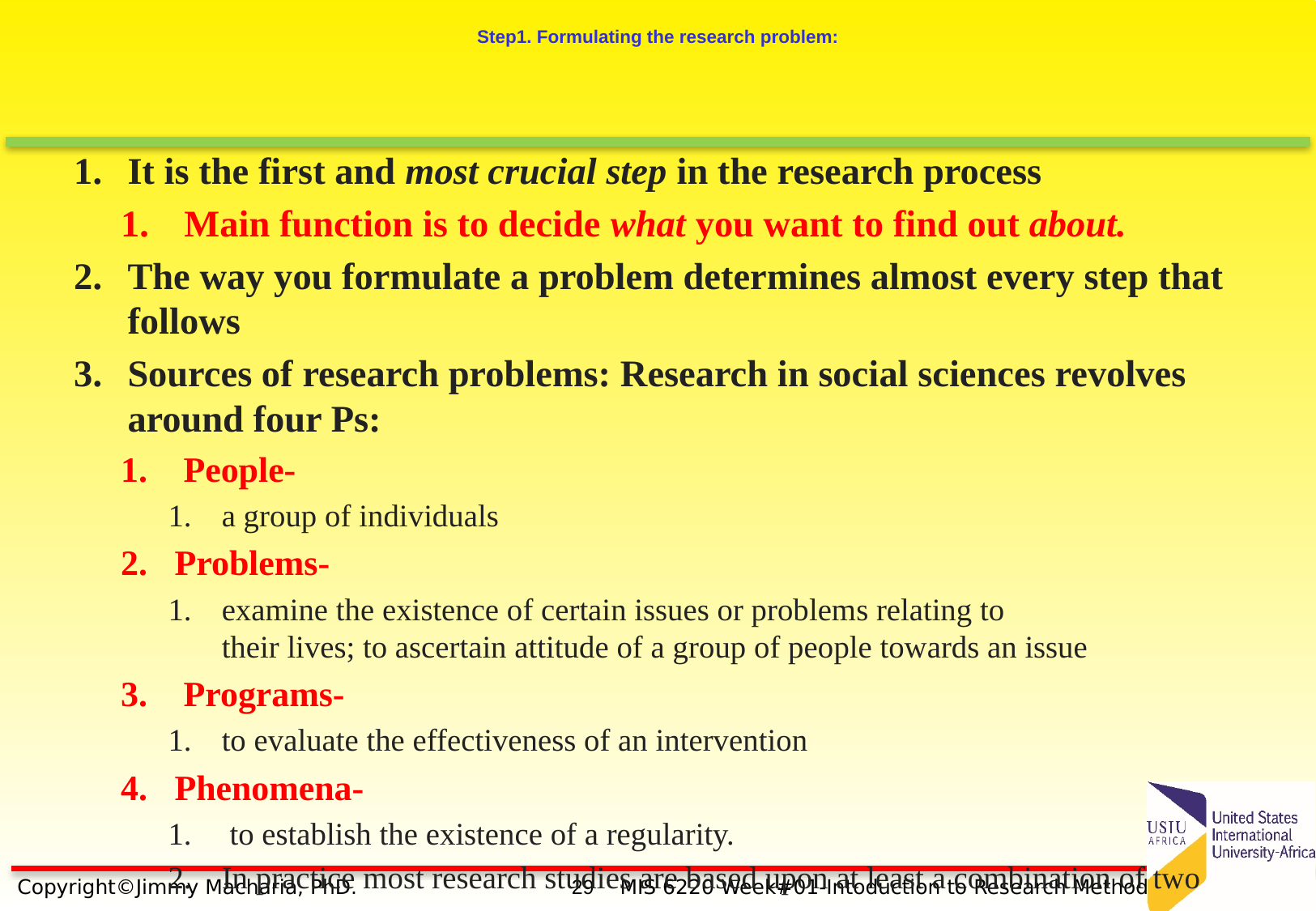

# Step1. Formulating the research problem:
It is the first and most crucial step in the research process
 Main function is to decide what you want to find out about.
The way you formulate a problem determines almost every step that  follows
Sources of research problems: Research in social sciences revolves around four Ps:
 People-
a group of individuals
Problems-
examine the existence of certain issues or problems relating to
their lives; to ascertain attitude of a group of people towards an issue
 Programs-
to evaluate the effectiveness of an intervention
Phenomena-
 to establish the existence of a regularity.
In practice most research studies are based upon at least a combination of two